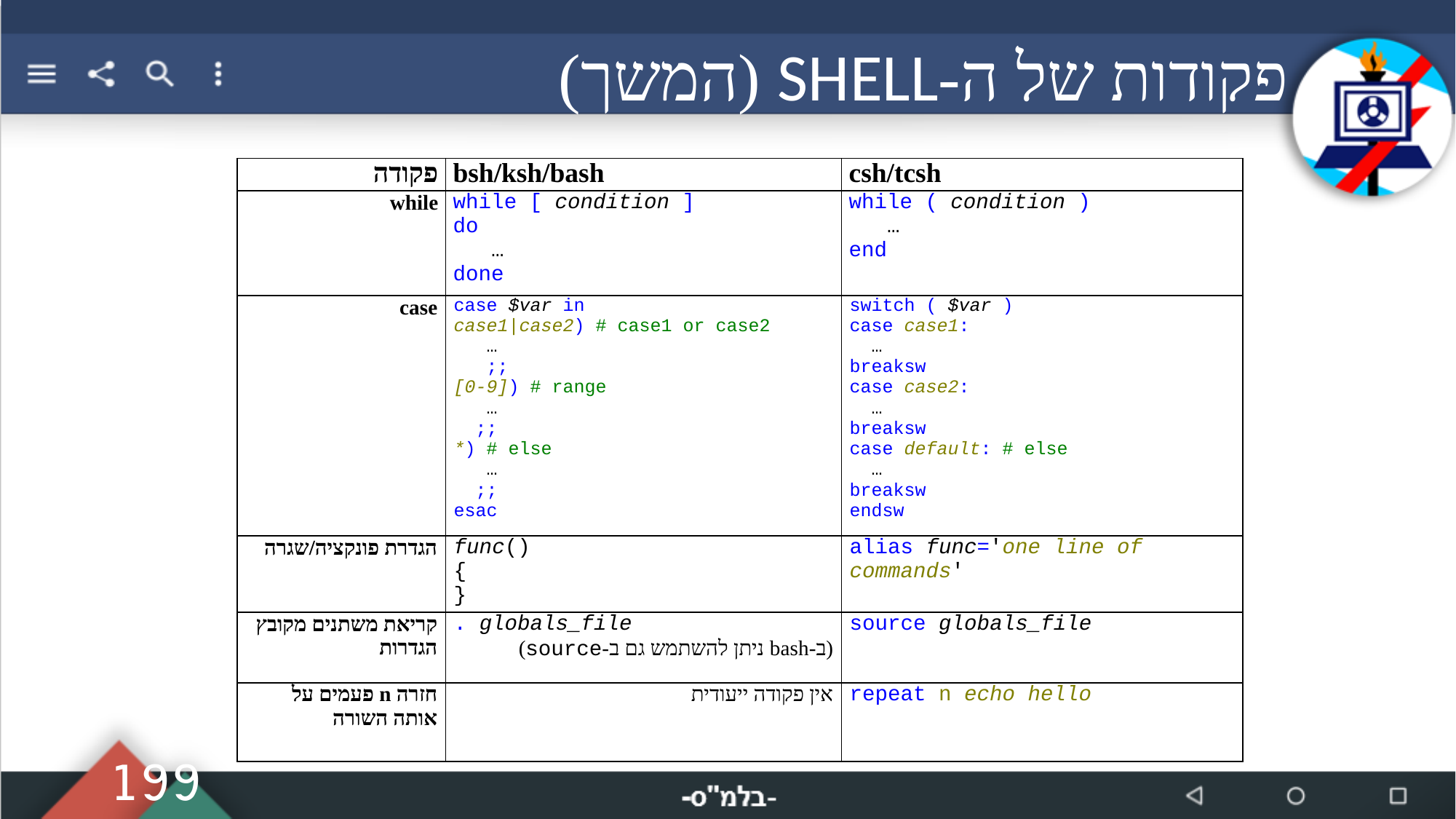

# פקודות של ה-SHELL (המשך)
| פקודה | bsh/ksh/bash | csh/tcsh |
| --- | --- | --- |
| while | while [ condition ] do … done | while ( condition ) … end |
| case | case $var in case1|case2) # case1 or case2 … ;; [0-9]) # range … ;; \*) # else … ;; esac | switch ( $var ) case case1: … breaksw case case2: … breaksw case default: # else … breaksw endsw |
| הגדרת פונקציה/שגרה | func() { } | alias func='one line of commands' |
| קריאת משתנים מקובץ הגדרות | . globals\_file (ב-bash ניתן להשתמש גם ב-source) | source globals\_file |
| חזרה n פעמים על אותה השורה | אין פקודה ייעודית | repeat n echo hello |
199